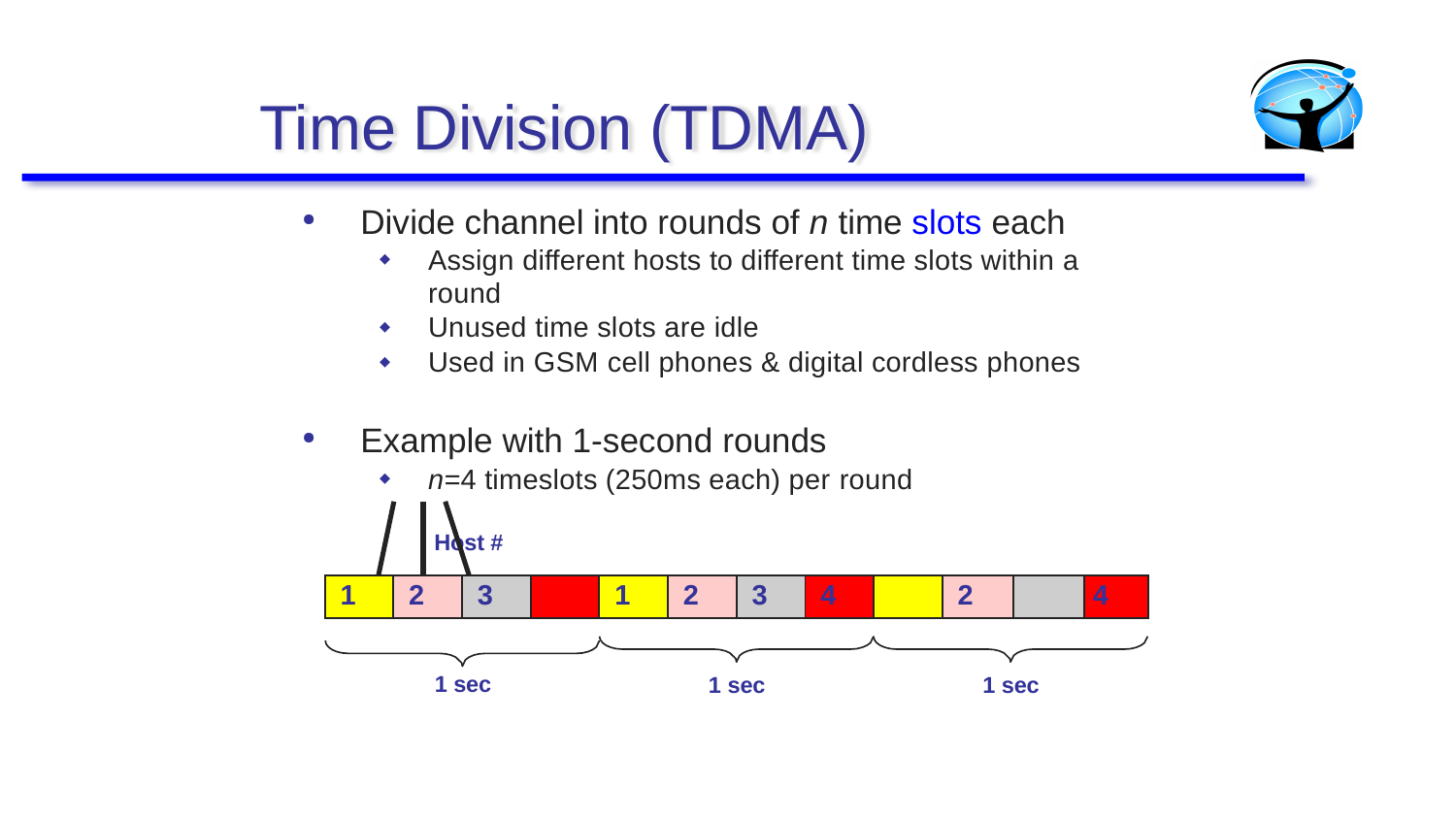

# Time Division (TDMA)
Divide channel into rounds of n time slots each
Assign different hosts to different time slots within a round
Unused time slots are idle
Used in GSM cell phones & digital cordless phones
Example with 1-second rounds
n=4 timeslots (250ms each) per round
Host #
|  |  |  |  |  |  |  |  |  |  |  |  |  |
| --- | --- | --- | --- | --- | --- | --- | --- | --- | --- | --- | --- | --- |
| 1 | 2 |  | 3 |  | 1 | 2 | 3 | 4 |  | 2 |  | 4 |

1 sec
1 sec
1 sec
22